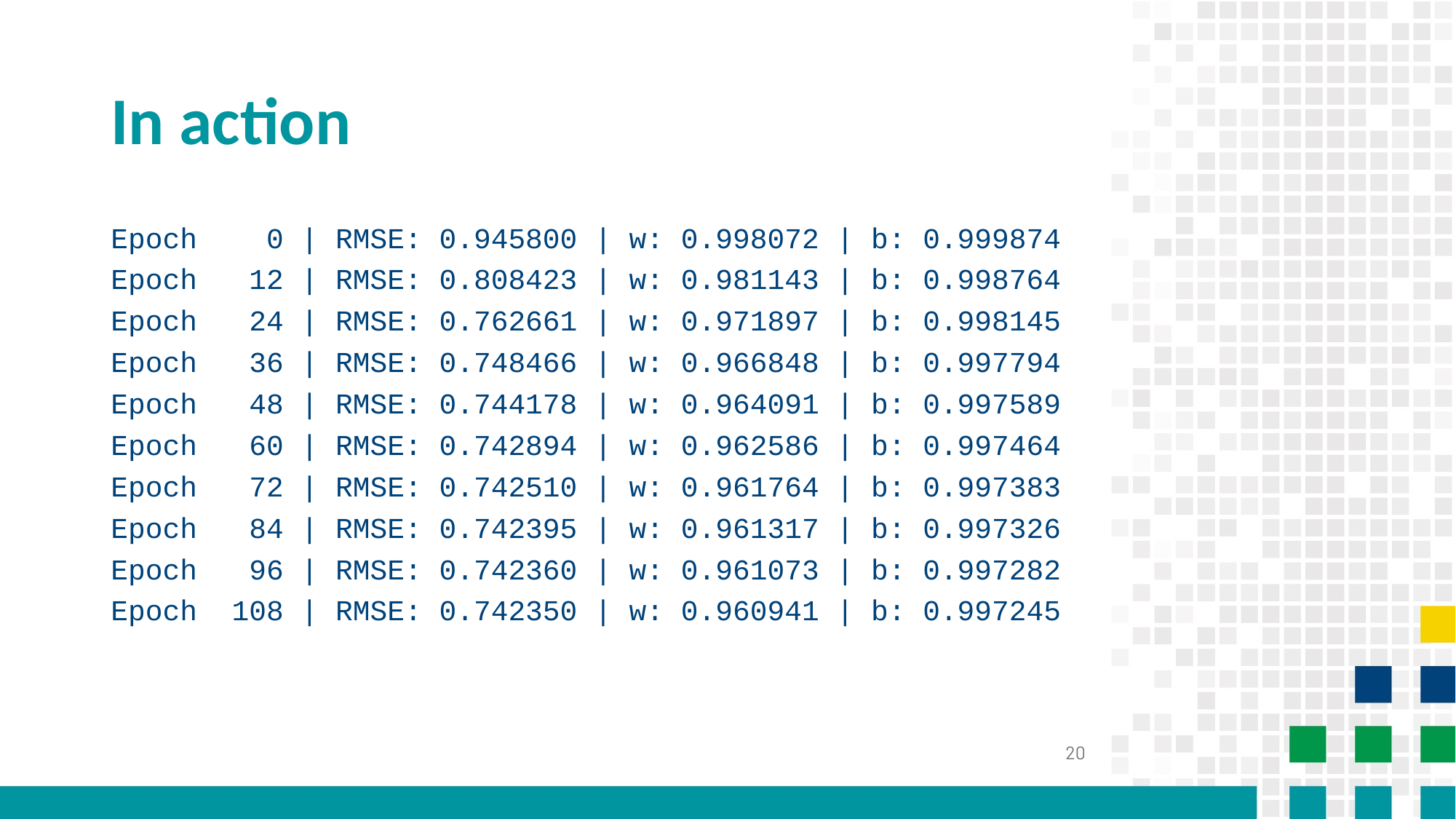

# In action
Epoch    0 | RMSE: 0.945800 | w: 0.998072 | b: 0.999874
Epoch   12 | RMSE: 0.808423 | w: 0.981143 | b: 0.998764
Epoch   24 | RMSE: 0.762661 | w: 0.971897 | b: 0.998145
Epoch   36 | RMSE: 0.748466 | w: 0.966848 | b: 0.997794
Epoch   48 | RMSE: 0.744178 | w: 0.964091 | b: 0.997589
Epoch   60 | RMSE: 0.742894 | w: 0.962586 | b: 0.997464
Epoch   72 | RMSE: 0.742510 | w: 0.961764 | b: 0.997383
Epoch   84 | RMSE: 0.742395 | w: 0.961317 | b: 0.997326
Epoch   96 | RMSE: 0.742360 | w: 0.961073 | b: 0.997282
Epoch  108 | RMSE: 0.742350 | w: 0.960941 | b: 0.997245
20